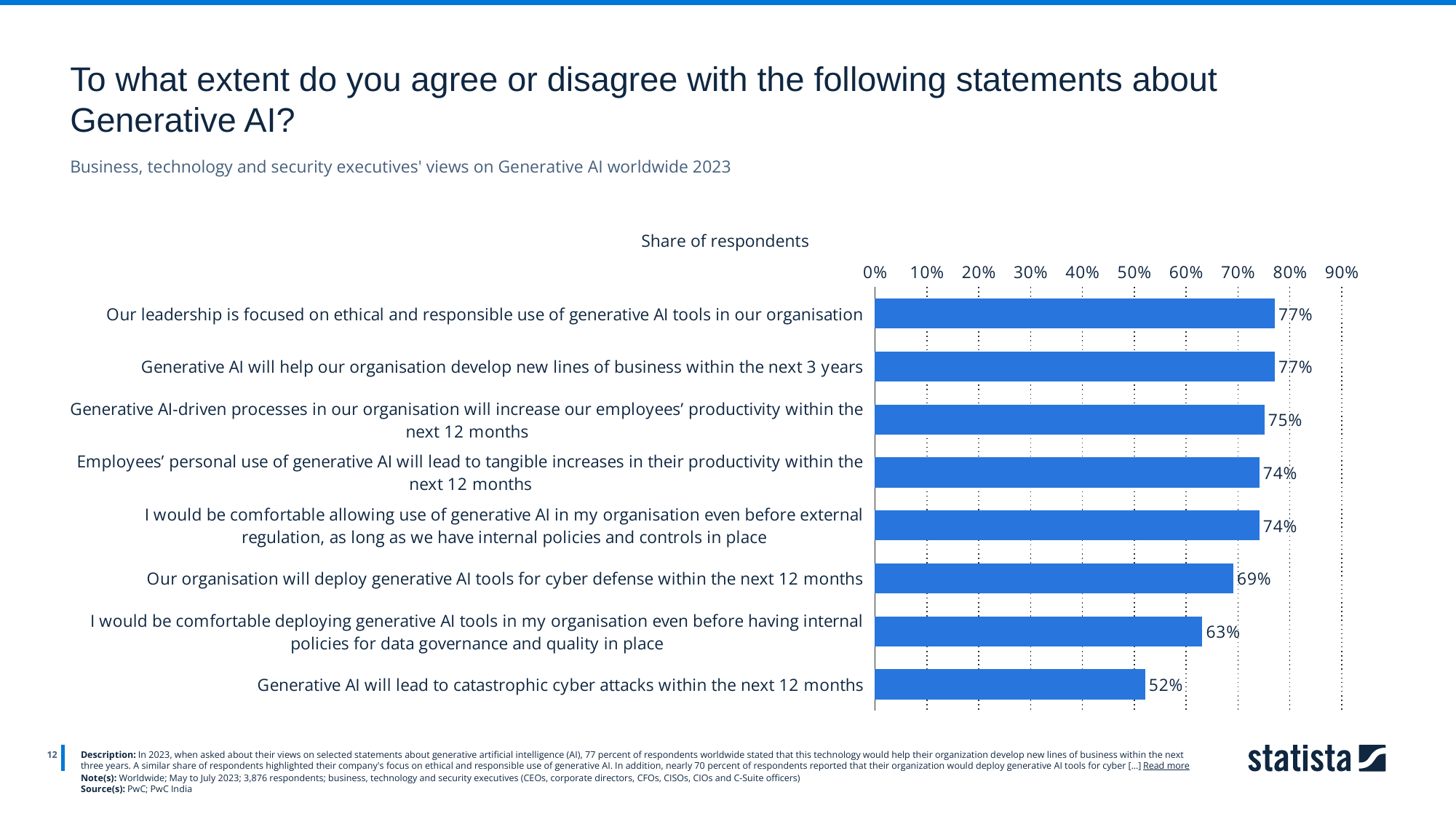

To what extent do you agree or disagree with the following statements about Generative AI?
Business, technology and security executives' views on Generative AI worldwide 2023
Share of respondents

### Chart

| Category | Column1 |
|---|---|
| Our leadership is focused on ethical and responsible use of generative AI tools in our organisation | 0.77 |
| Generative AI will help our organisation develop new lines of business within the next 3 years | 0.77 |
| Generative AI-driven processes in our organisation will increase our employees’ productivity within the next 12 months | 0.75 |
| Employees’ personal use of generative AI will lead to tangible increases in their productivity within the next 12 months | 0.74 |
| I would be comfortable allowing use of generative AI in my organisation even before external regulation, as long as we have internal policies and controls in place | 0.74 |
| Our organisation will deploy generative AI tools for cyber defense within the next 12 months | 0.69 |
| I would be comfortable deploying generative AI tools in my organisation even before having internal policies for data governance and quality in place | 0.63 |
| Generative AI will lead to catastrophic cyber attacks within the next 12 months | 0.52 |
12
Description: In 2023, when asked about their views on selected statements about generative artificial intelligence (AI), 77 percent of respondents worldwide stated that this technology would help their organization develop new lines of business within the next three years. A similar share of respondents highlighted their company's focus on ethical and responsible use of generative AI. In addition, nearly 70 percent of respondents reported that their organization would deploy generative AI tools for cyber [...] Read more
Note(s): Worldwide; May to July 2023; 3,876 respondents; business, technology and security executives (CEOs, corporate directors, CFOs, CISOs, CIOs and C-Suite officers)
Source(s): PwC; PwC India